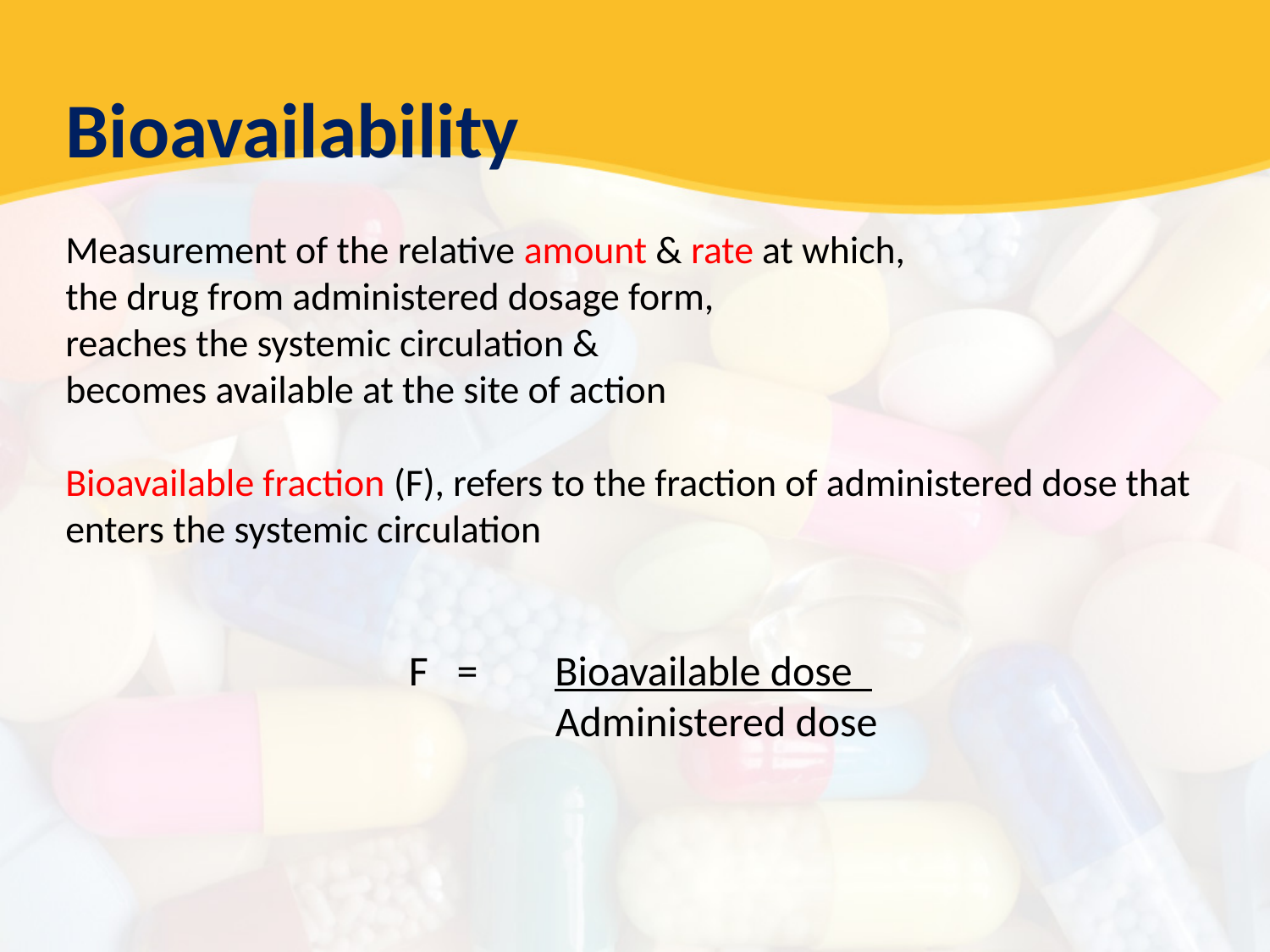

Bioavailability

Measurement of the relative amount & rate at which,
the drug from administered dosage form,
reaches the systemic circulation &
becomes available at the site of action

Bioavailable fraction (F), refers to the fraction of administered dose that enters the systemic circulation

F   =     	  Bioavailable dose
                Administered dose